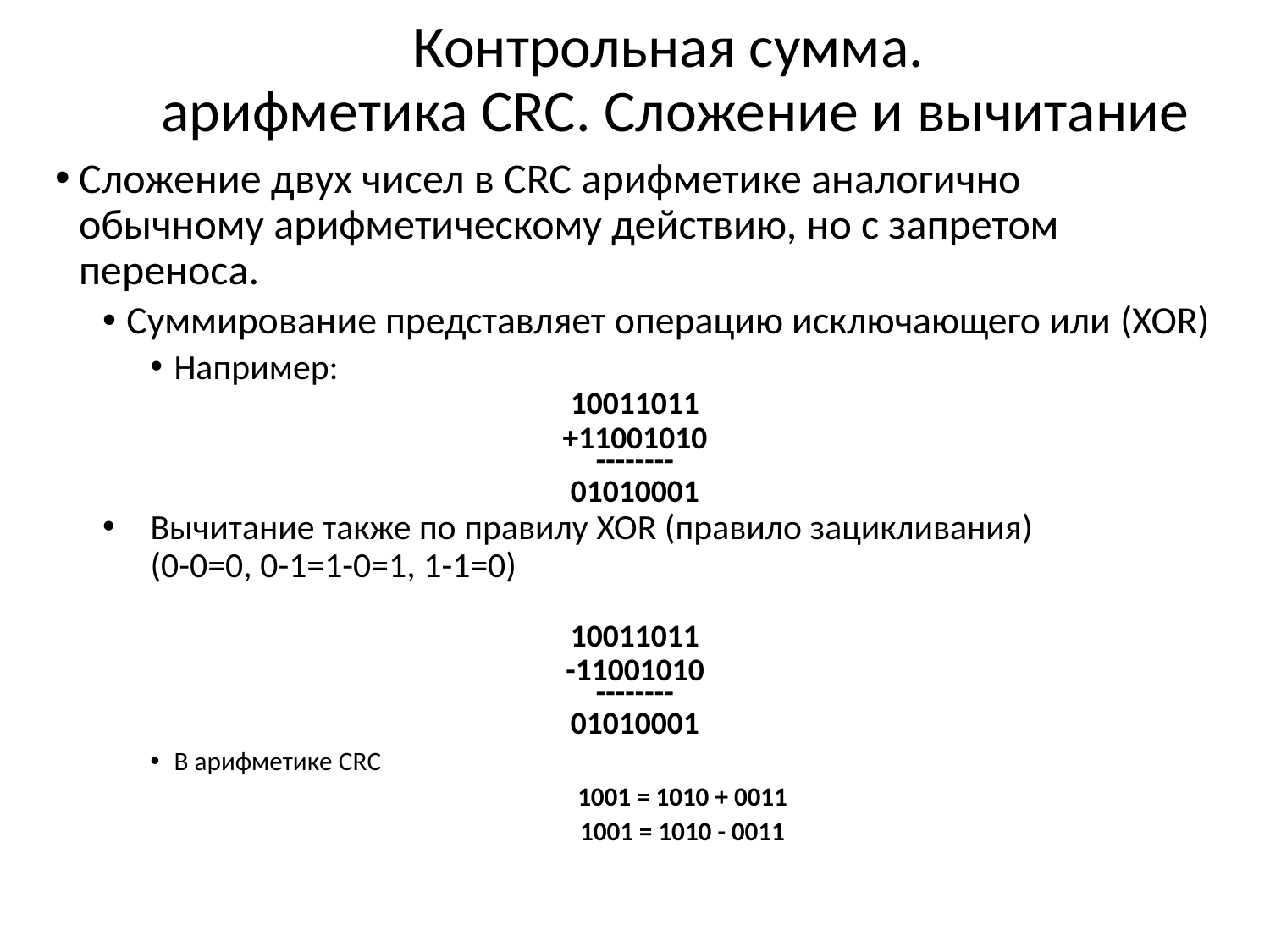

# Контрольная сумма. арифметика CRC. Сложение и вычитание
Сложение двух чисел в CRC арифметике аналогично обычному арифметическому действию, но с запретом переноса.
Суммирование представляет операцию исключающего или (XOR)
Например:
10011011
+11001010
--------
01010001
Вычитание также по правилу XOR (правило зацикливания)
(0-0=0, 0-1=1-0=1, 1-1=0)

10011011
-11001010
--------
01010001
В арифметике CRC
1001 = 1010 + 0011
1001 = 1010 - 0011